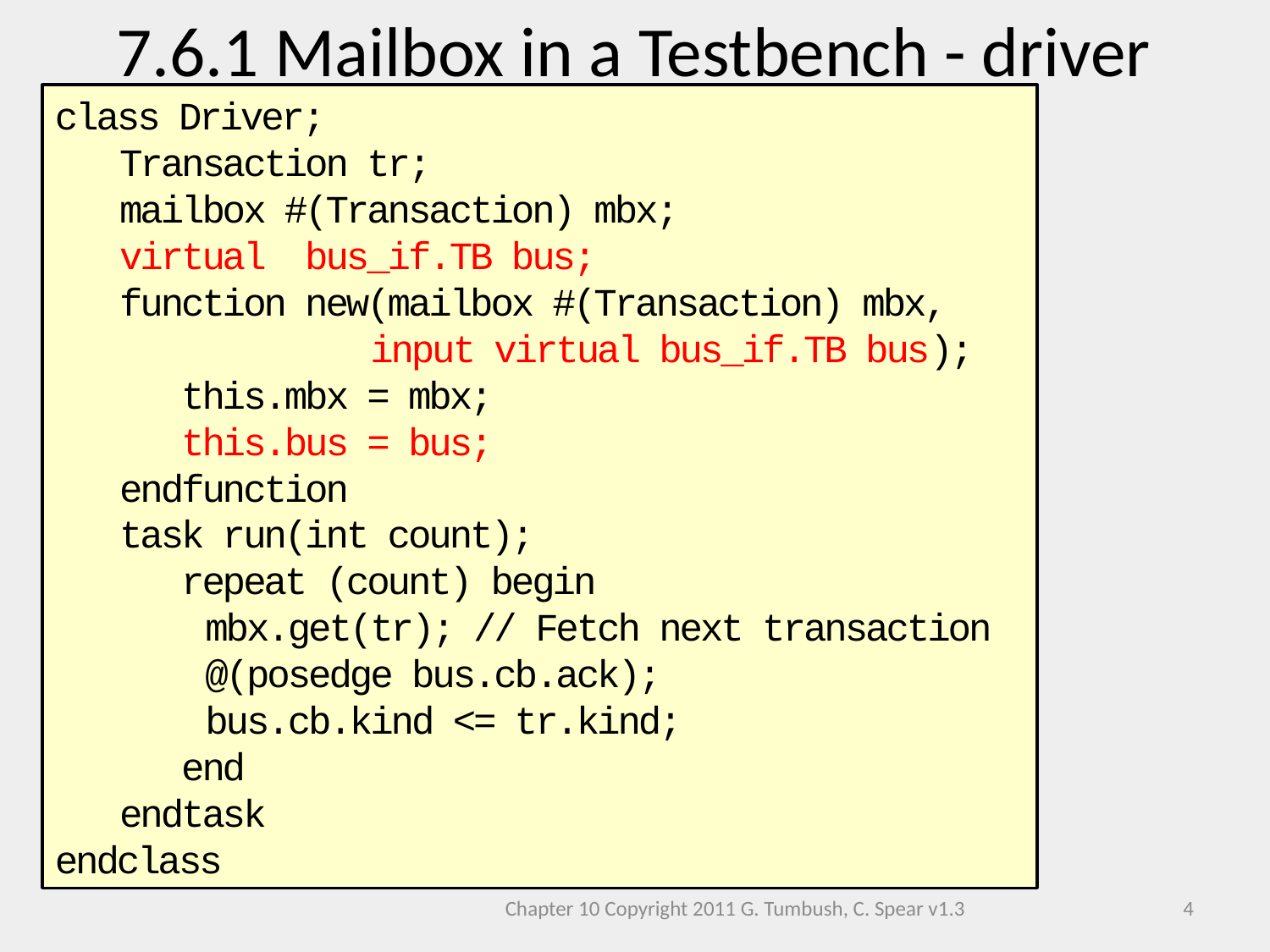

7.6.1 Mailbox in a Testbench - driver
class Driver;
   Transaction tr;
   mailbox #(Transaction) mbx;
   virtual  bus_if.TB bus;
   function new(mailbox #(Transaction) mbx,
	         input virtual bus_if.TB bus);
      this.mbx = mbx;
      this.bus = bus;
   endfunction
   task run(int count);
      repeat (count) begin
	 mbx.get(tr); // Fetch next transaction
	 @(posedge bus.cb.ack);
	 bus.cb.kind <= tr.kind;
      end
   endtask
endclass
Chapter 10 Copyright 2011 G. Tumbush, C. Spear v1.3
4